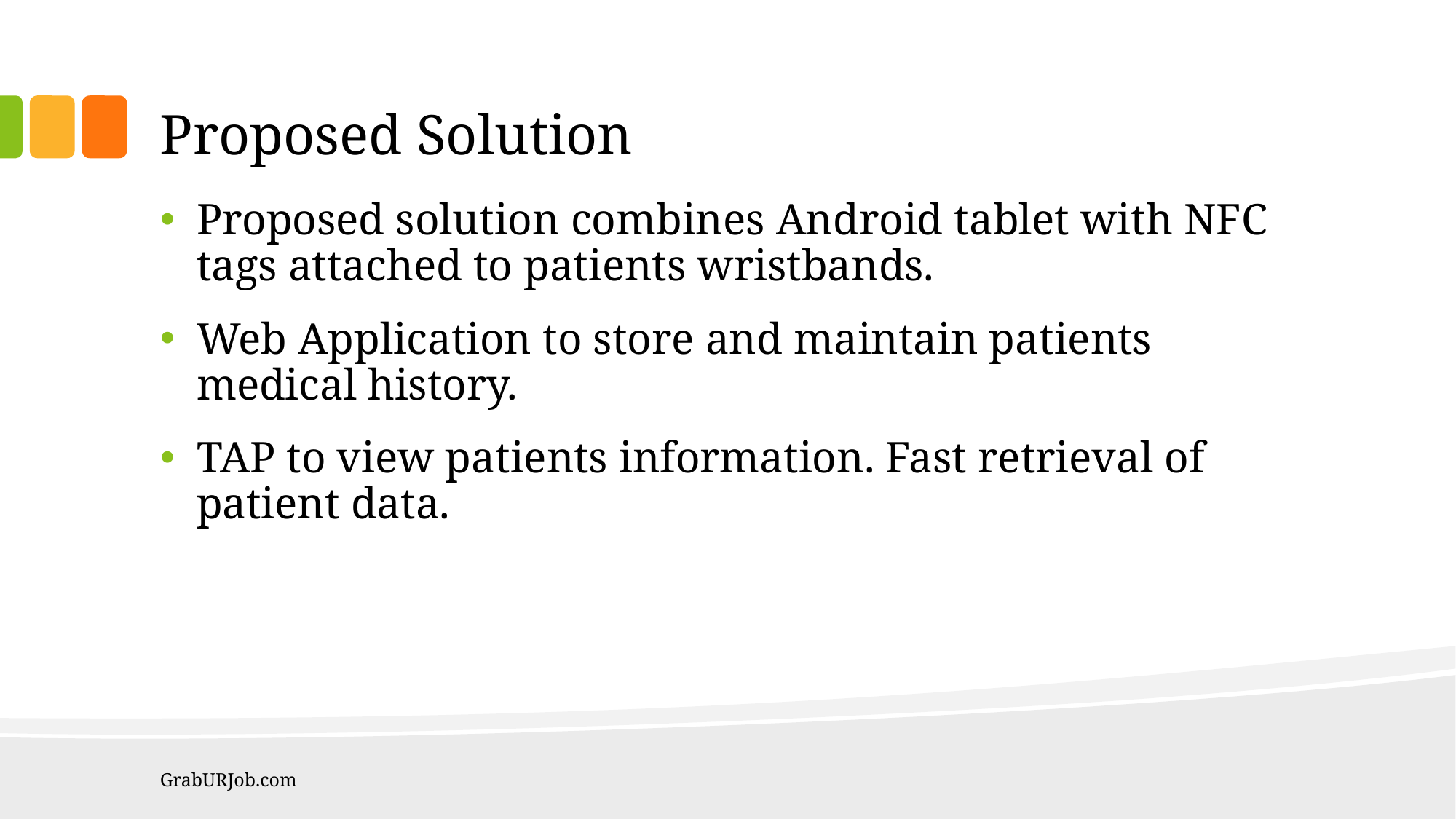

# Proposed Solution
Proposed solution combines Android tablet with NFC tags attached to patients wristbands.
Web Application to store and maintain patients medical history.
TAP to view patients information. Fast retrieval of patient data.

GrabURJob.com